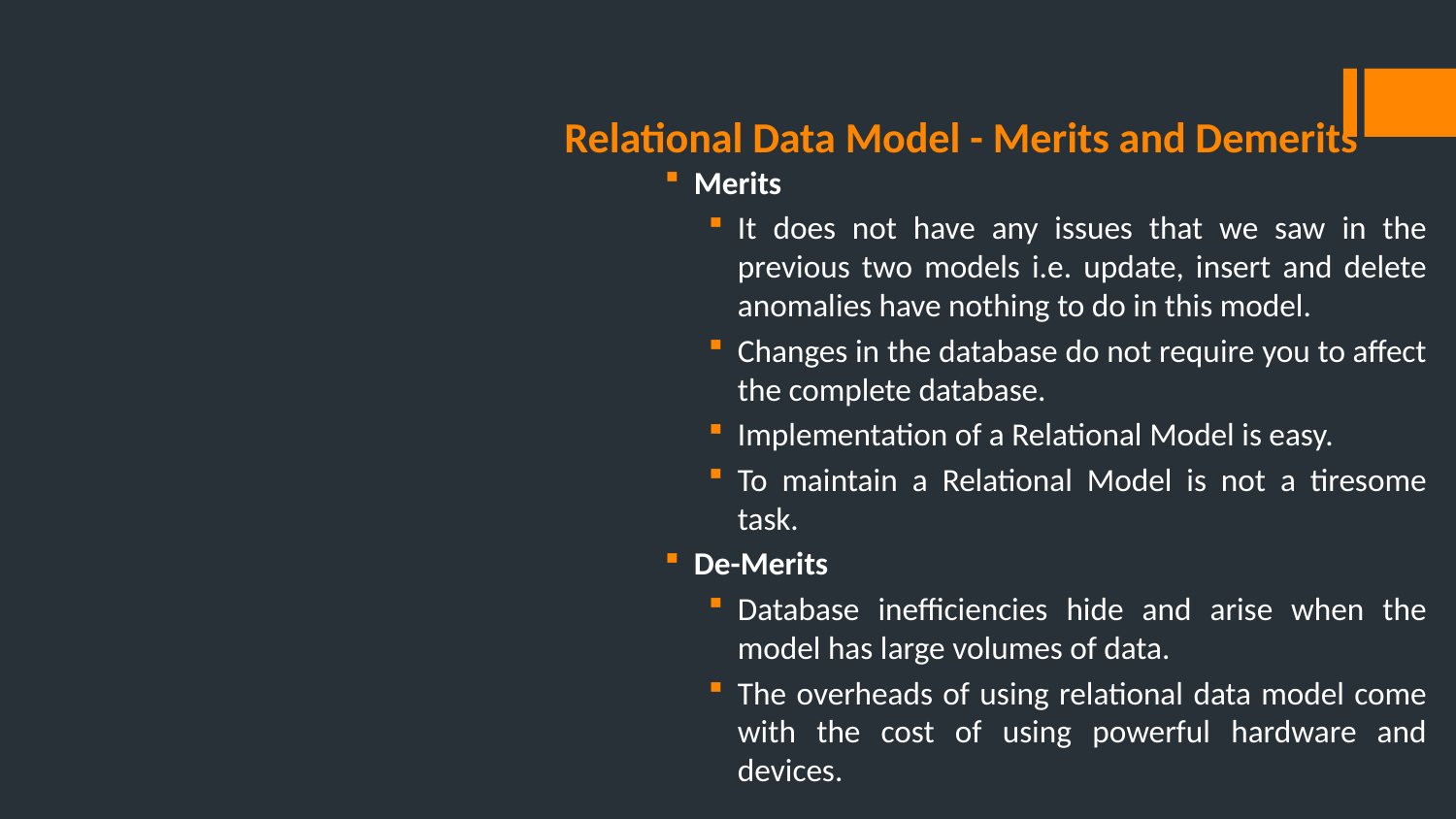

# Relational Data Model - Merits and Demerits
Merits
It does not have any issues that we saw in the previous two models i.e. update, insert and delete anomalies have nothing to do in this model.
Changes in the database do not require you to affect the complete database.
Implementation of a Relational Model is easy.
To maintain a Relational Model is not a tiresome task.
De-Merits
Database inefficiencies hide and arise when the model has large volumes of data.
The overheads of using relational data model come with the cost of using powerful hardware and devices.